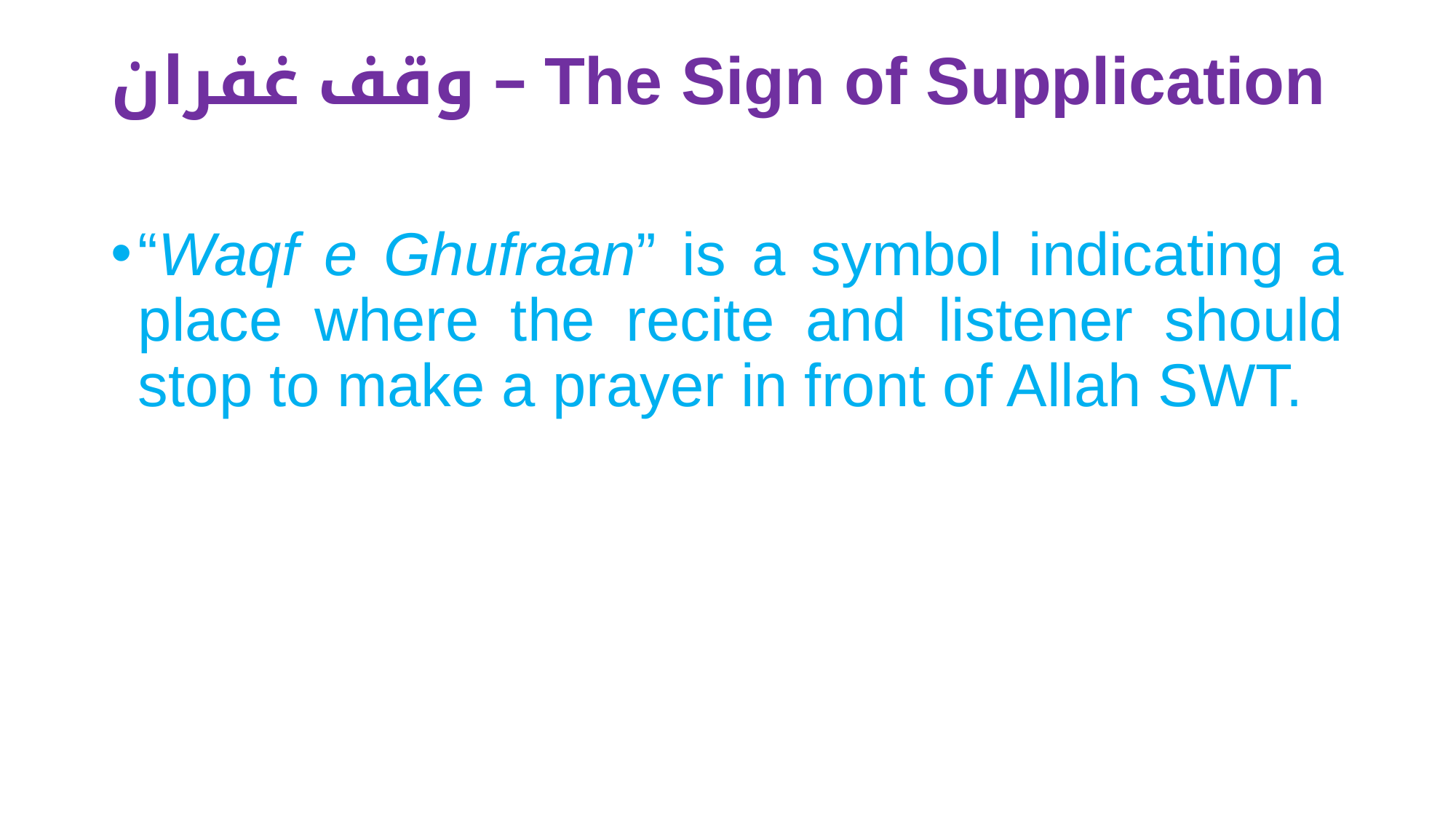

# وقف غفران – The Sign of Supplication
“Waqf e Ghufraan” is a symbol indicating a place where the recite and listener should stop to make a prayer in front of Allah SWT.